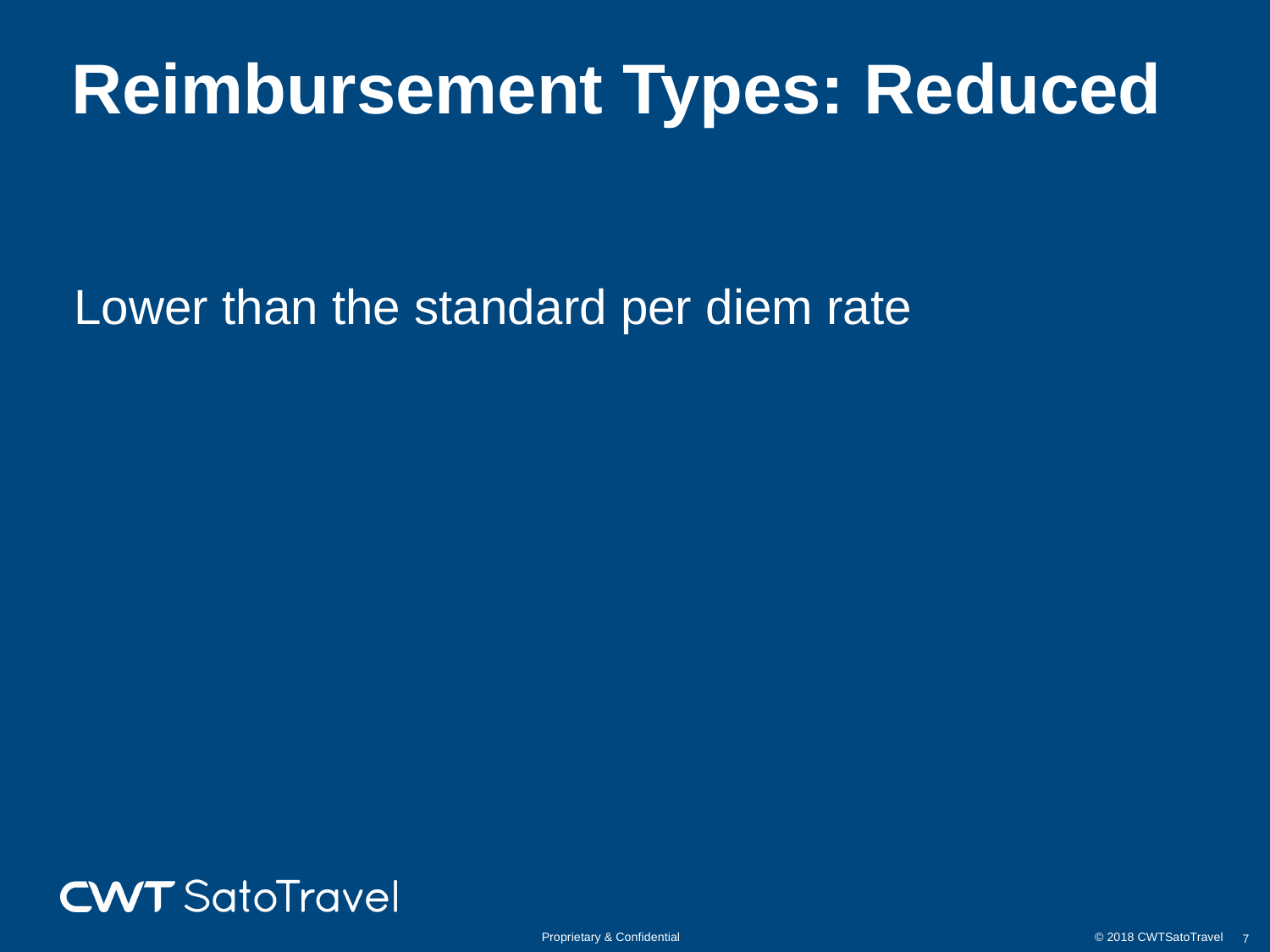

# Reimbursement Types: Reduced
Lower than the standard per diem rate
Proprietary & Confidential                                                                                                                           © 2018 CWTSatoTravel
7